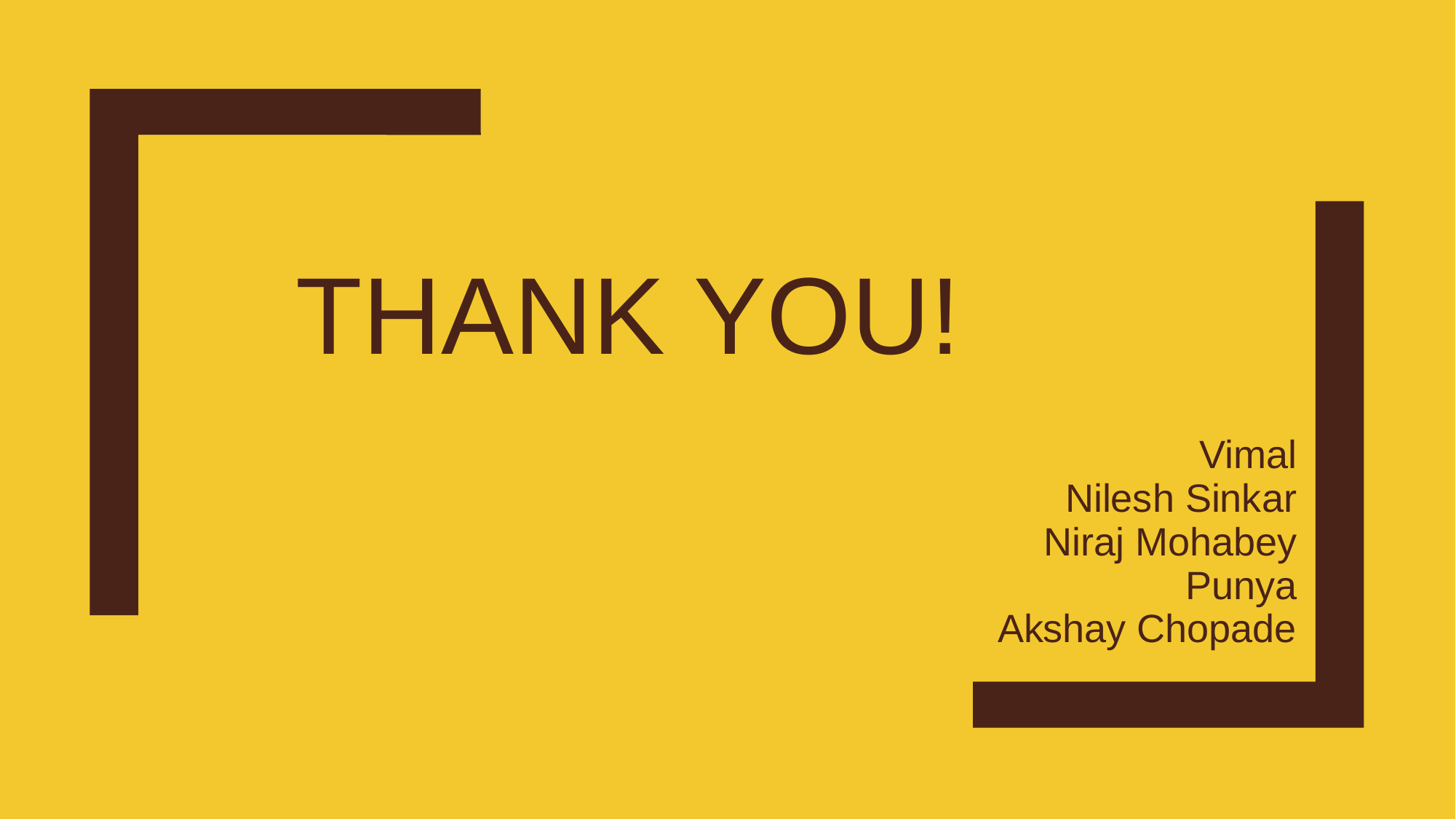

# Thank You!
Vimal
			     Nilesh Sinkar
			    Niraj Mohabey
			    Punya
			    Akshay Chopade